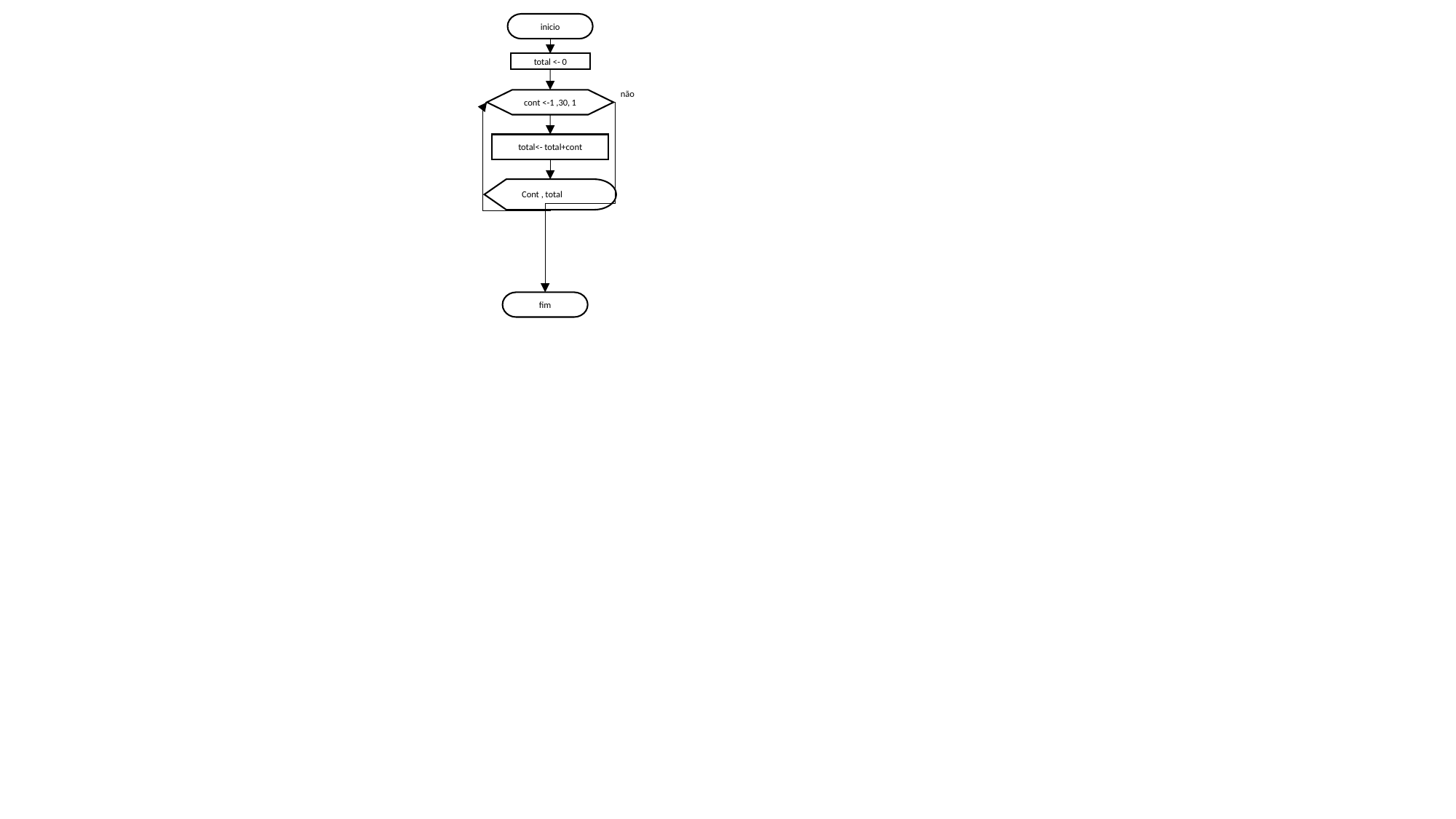

inicio
total <- 0
não
cont <-1 ,30, 1
total<- total+cont

Cont , total
fim